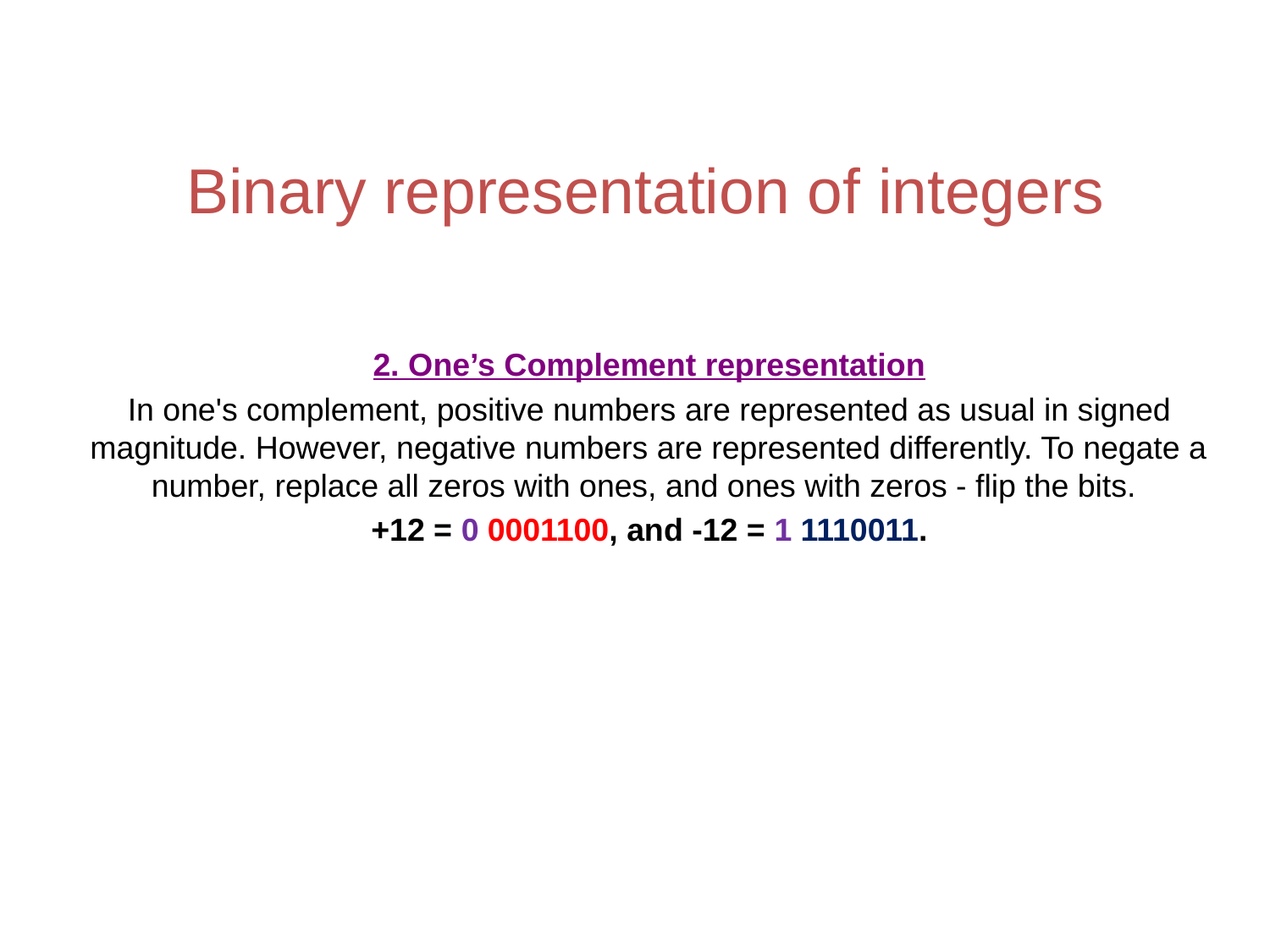

# Binary representation of integers
2. One’s Complement representation
In one's complement, positive numbers are represented as usual in signed magnitude. However, negative numbers are represented differently. To negate a number, replace all zeros with ones, and ones with zeros - flip the bits.
+12 = 0 0001100, and -12 = 1 1110011.